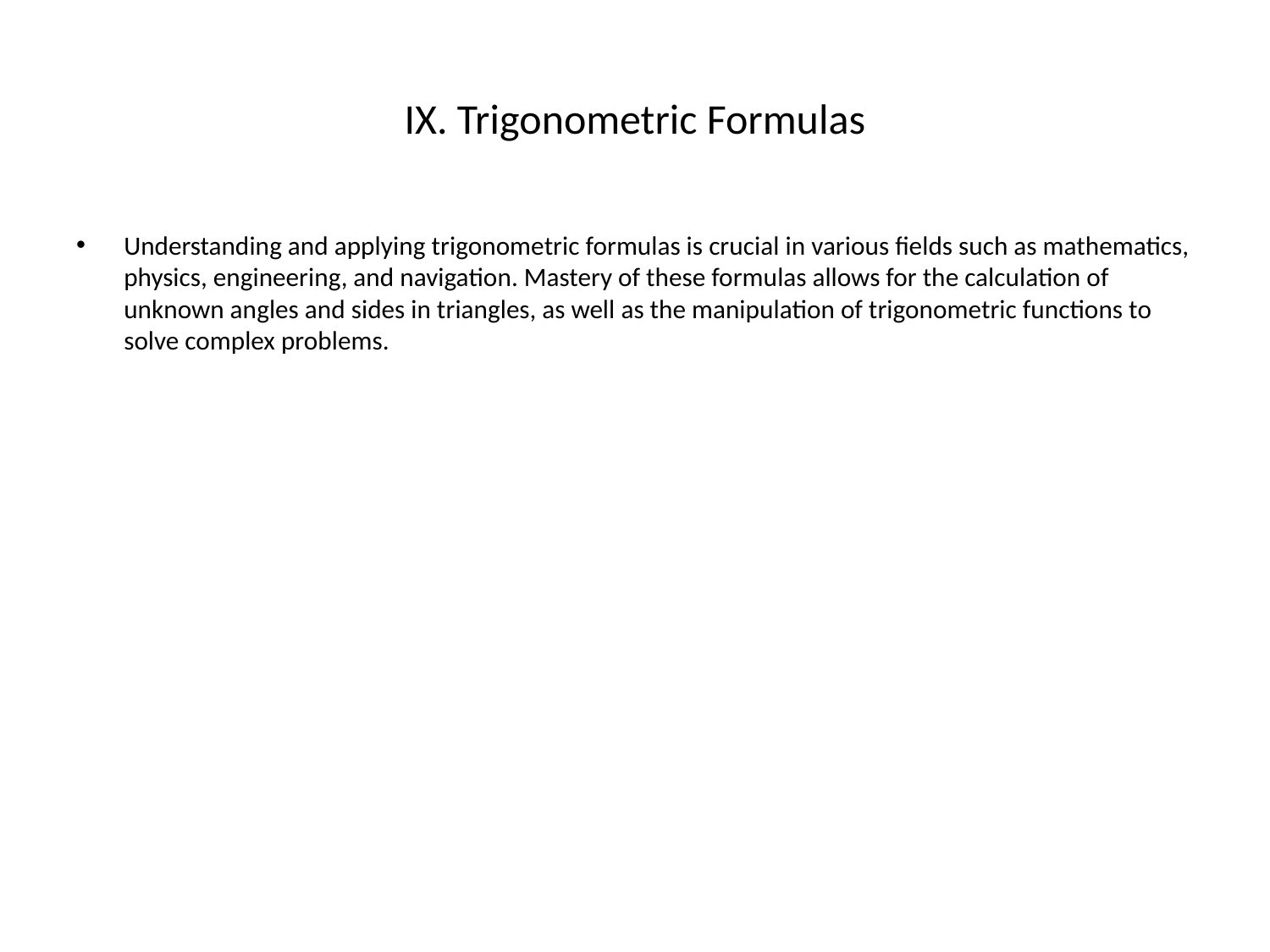

# IX. Trigonometric Formulas
Understanding and applying trigonometric formulas is crucial in various fields such as mathematics, physics, engineering, and navigation. Mastery of these formulas allows for the calculation of unknown angles and sides in triangles, as well as the manipulation of trigonometric functions to solve complex problems.